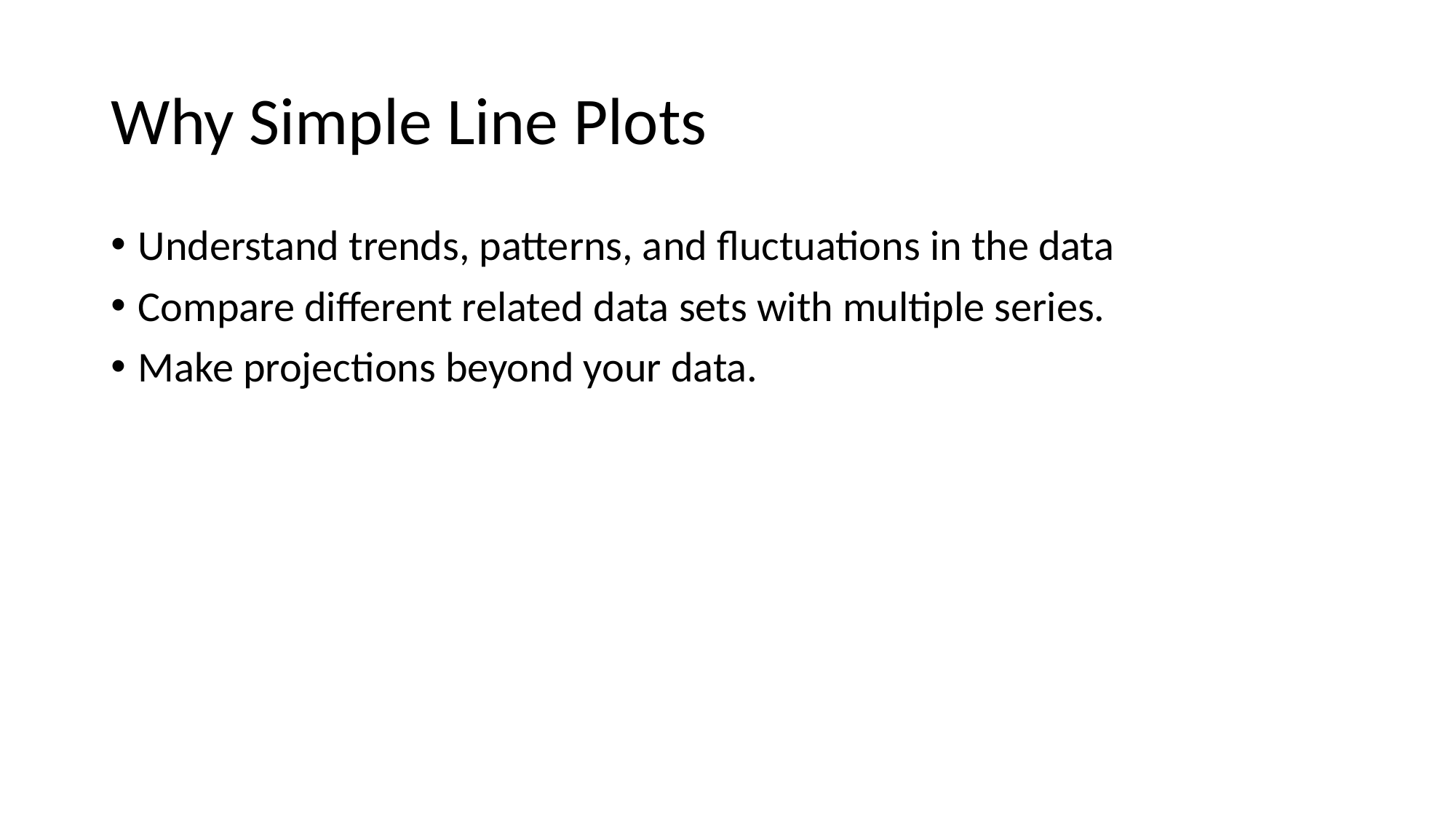

# Why Simple Line Plots
Understand trends, patterns, and fluctuations in the data
Compare different related data sets with multiple series.
Make projections beyond your data.